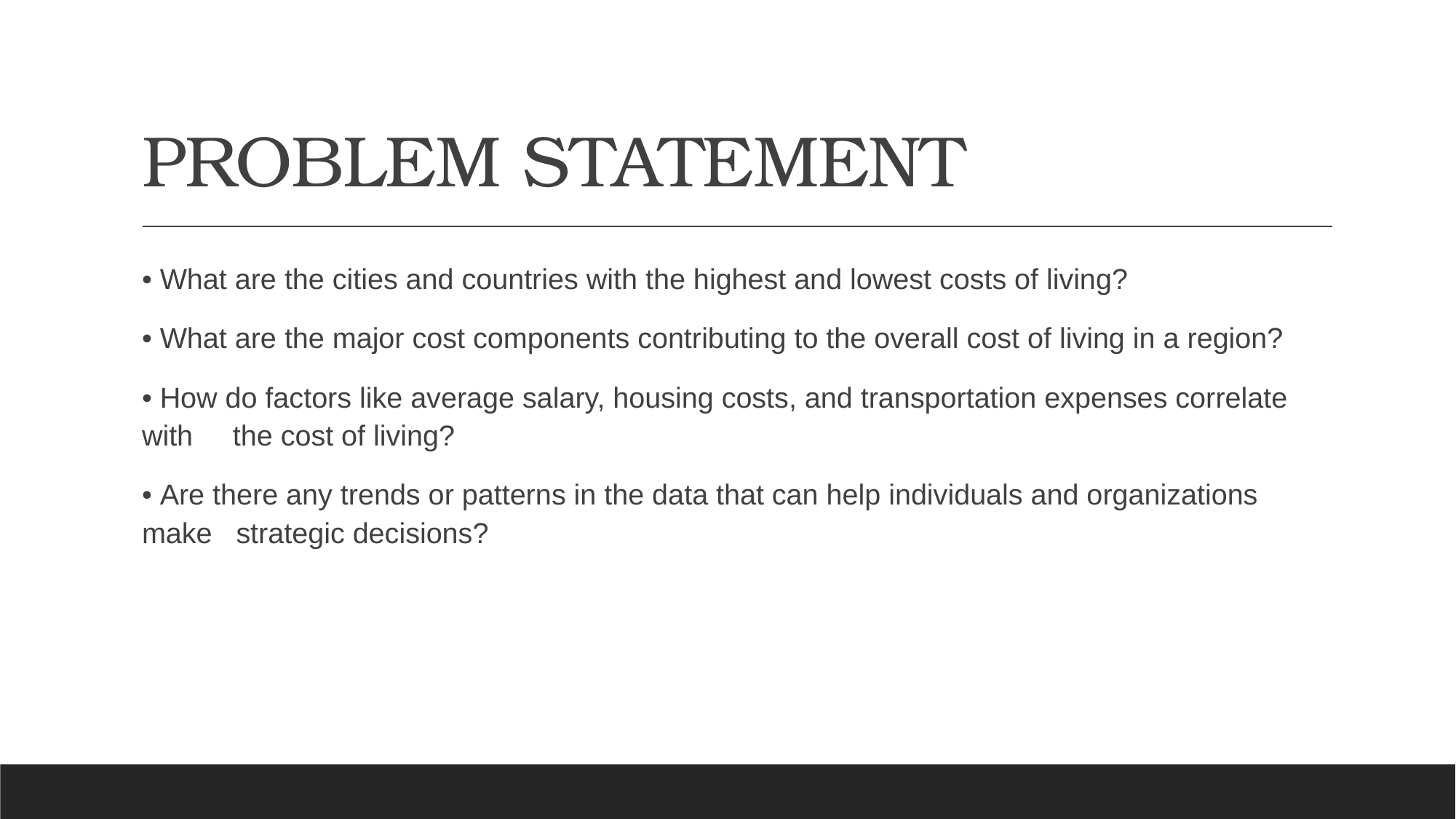

# PROBLEM STATEMENT
• What are the cities and countries with the highest and lowest costs of living?
• What are the major cost components contributing to the overall cost of living in a region?
• How do factors like average salary, housing costs, and transportation expenses correlate with     the cost of living?
• Are there any trends or patterns in the data that can help individuals and organizations make   strategic decisions?